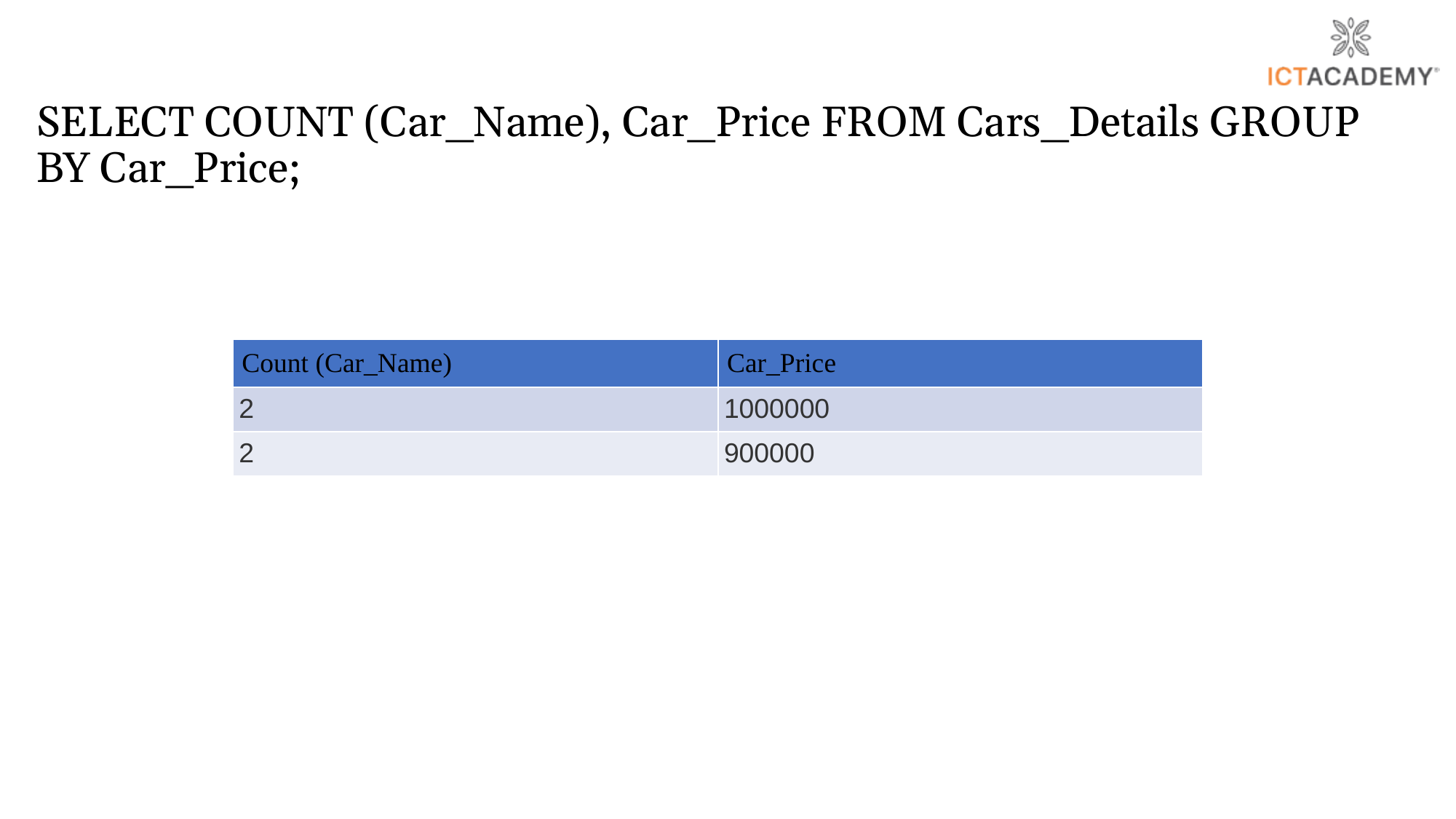

SELECT COUNT (Car_Name), Car_Price FROM Cars_Details GROUP BY Car_Price;
| Count (Car\_Name) | Car\_Price |
| --- | --- |
| 2 | 1000000 |
| 2 | 900000 |